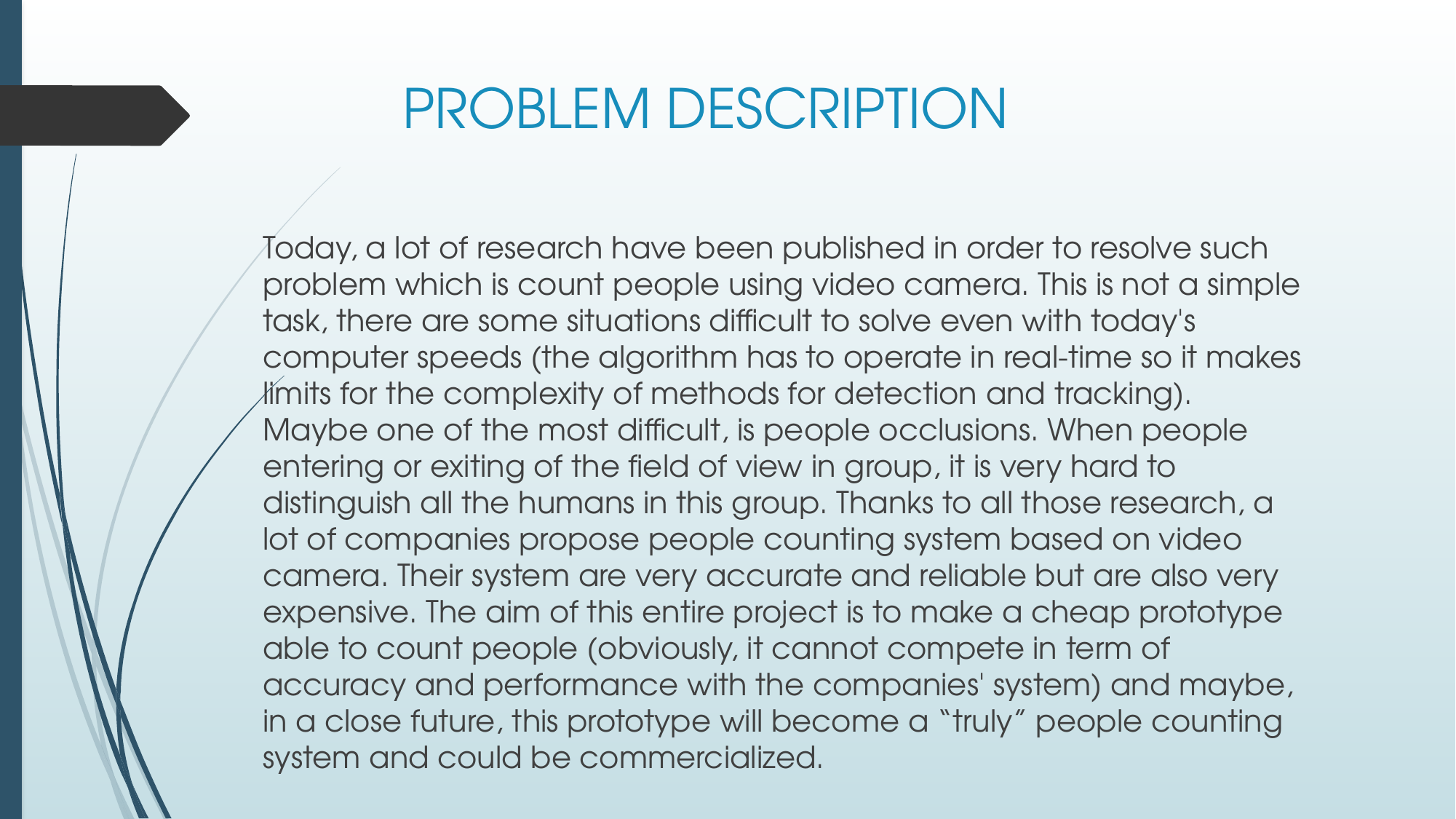

# PROBLEM DESCRIPTION
Today, a lot of research have been published in order to resolve such problem which is count people using video camera. This is not a simple task, there are some situations difficult to solve even with today's computer speeds (the algorithm has to operate in real-time so it makes limits for the complexity of methods for detection and tracking). Maybe one of the most difficult, is people occlusions. When people entering or exiting of the field of view in group, it is very hard to distinguish all the humans in this group. Thanks to all those research, a lot of companies propose people counting system based on video camera. Their system are very accurate and reliable but are also very expensive. The aim of this entire project is to make a cheap prototype able to count people (obviously, it cannot compete in term of accuracy and performance with the companies' system) and maybe, in a close future, this prototype will become a “truly” people counting system and could be commercialized.